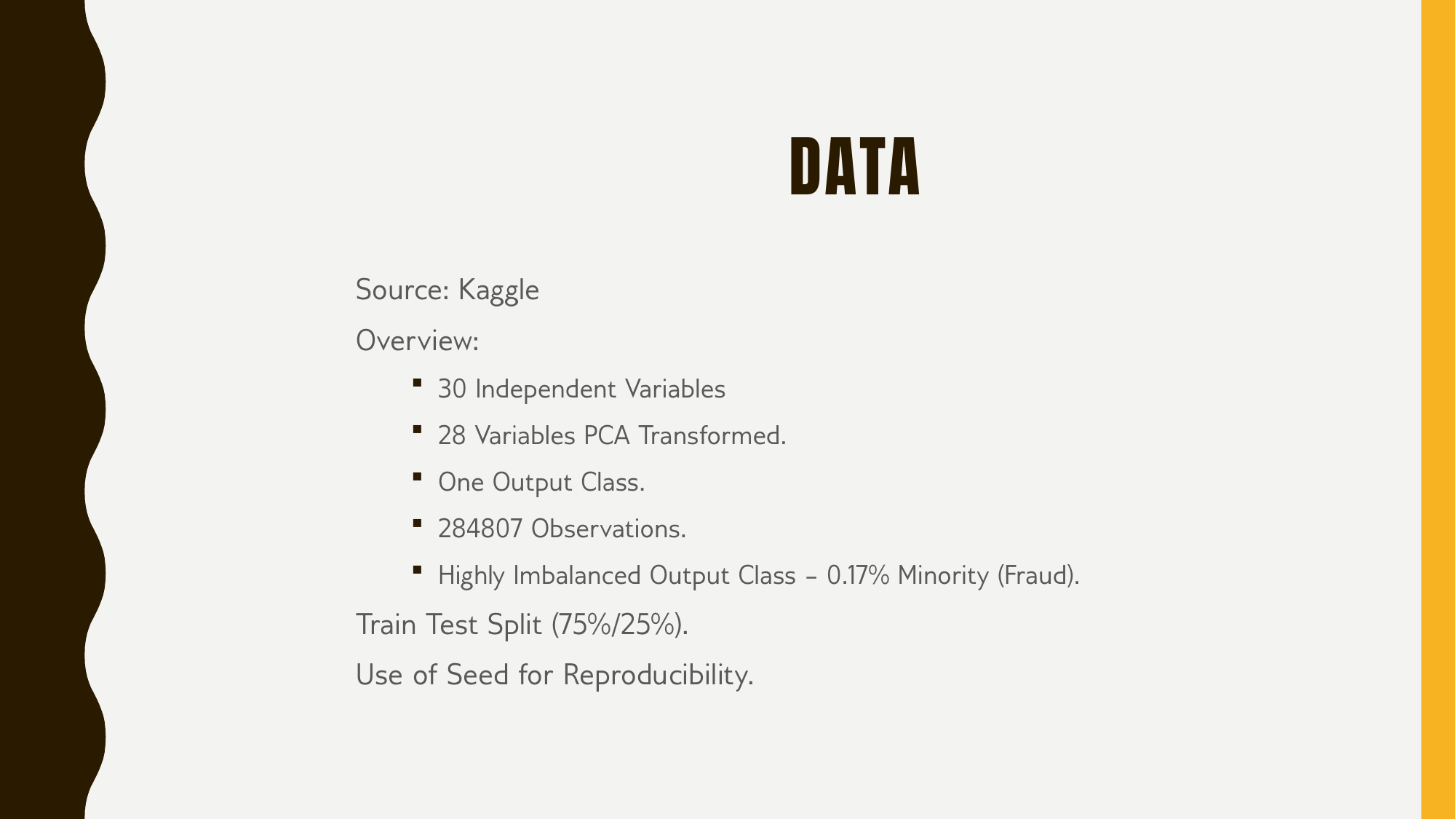

# Data
Source: Kaggle
Overview:
30 Independent Variables
28 Variables PCA Transformed.
One Output Class.
284807 Observations.
Highly Imbalanced Output Class – 0.17% Minority (Fraud).
Train Test Split (75%/25%).
Use of Seed for Reproducibility.